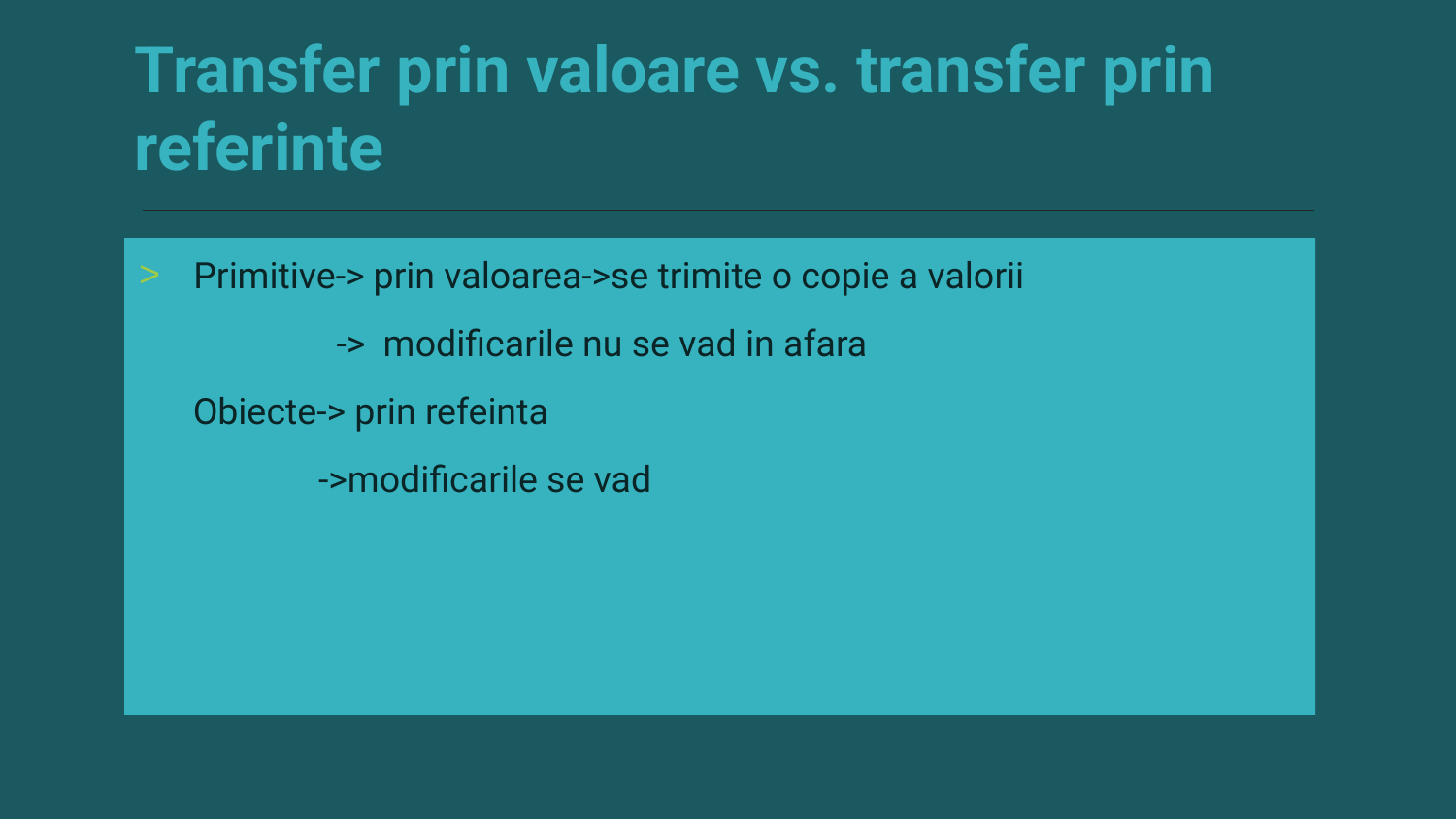

Transfer prin valoare vs. transfer prin referinte
# Primitive-> prin valoarea->se trimite o copie a valorii
                      ->  modificarile nu se vad in afara
      Obiecte-> prin refeinta
                    ->modificarile se vad